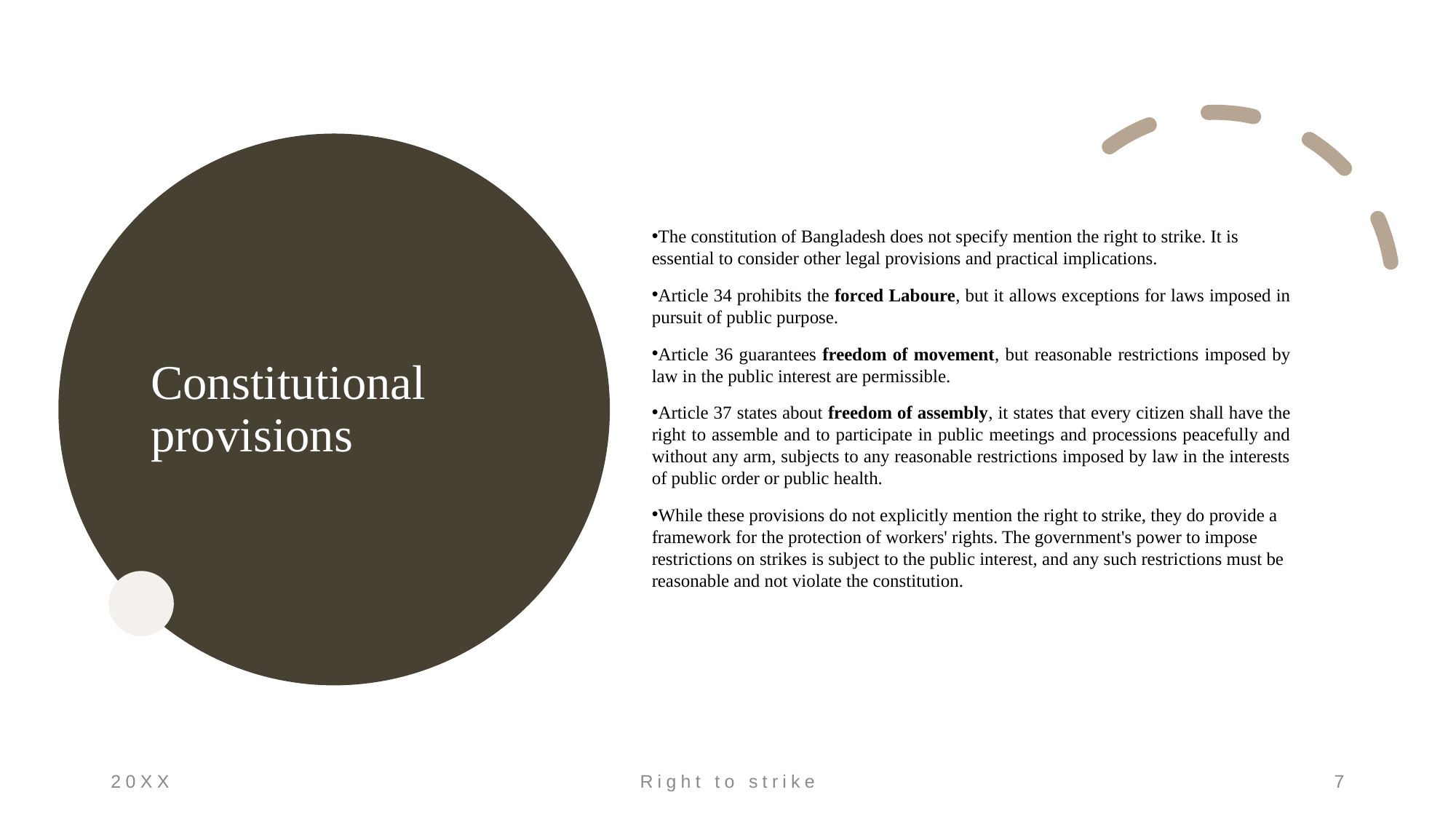

# Constitutional provisions

The constitution of Bangladesh does not specify mention the right to strike. It is essential to consider other legal provisions and practical implications.
Article 34 prohibits the forced Laboure, but it allows exceptions for laws imposed in pursuit of public purpose.
Article 36 guarantees freedom of movement, but reasonable restrictions imposed by law in the public interest are permissible.
Article 37 states about freedom of assembly, it states that every citizen shall have the right to assemble and to participate in public meetings and processions peacefully and without any arm, subjects to any reasonable restrictions imposed by law in the interests of public order or public health.
While these provisions do not explicitly mention the right to strike, they do provide a framework for the protection of workers' rights. The government's power to impose restrictions on strikes is subject to the public interest, and any such restrictions must be reasonable and not violate the constitution.

20XX
Right to strike
7